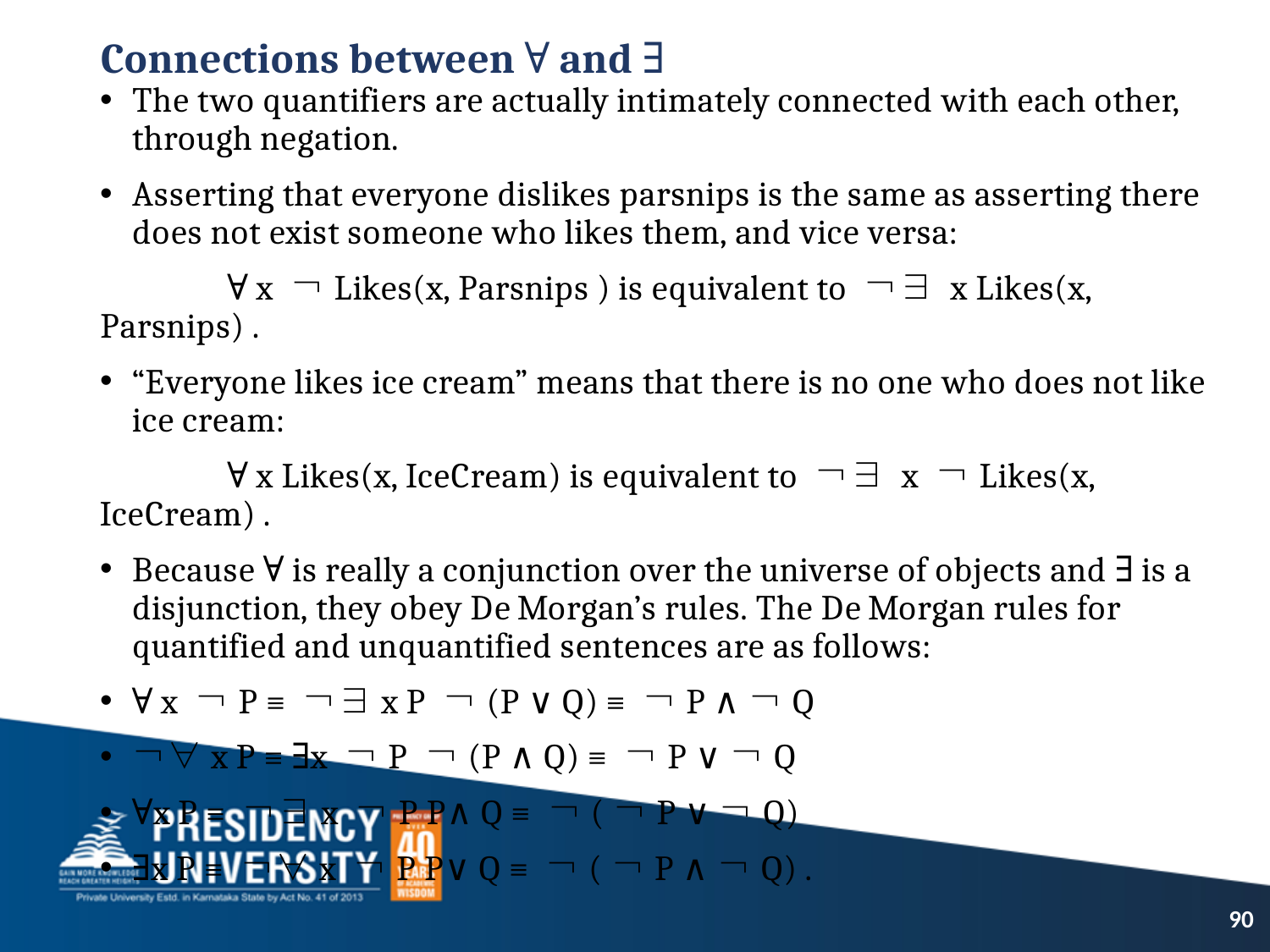

# Connections between ∀ and ∃
The two quantifiers are actually intimately connected with each other, through negation.
Asserting that everyone dislikes parsnips is the same as asserting there does not exist someone who likes them, and vice versa:
	∀ x ￢Likes(x, Parsnips ) is equivalent to ￢∃ x Likes(x, Parsnips) .
“Everyone likes ice cream” means that there is no one who does not like ice cream:
	∀ x Likes(x, IceCream) is equivalent to ￢∃ x ￢Likes(x, IceCream) .
Because ∀ is really a conjunction over the universe of objects and ∃ is a disjunction, they obey De Morgan’s rules. The De Morgan rules for quantified and unquantified sentences are as follows:
∀ x ￢P ≡ ￢∃x P ￢(P ∨ Q) ≡ ￢P ∧￢Q
￢∀x P ≡ ∃x ￢P ￢(P ∧ Q) ≡ ￢P ∨￢Q
∀x P ≡ ￢∃x ￢P P∧ Q ≡ ￢(￢P ∨￢Q)
∃x P ≡ ￢∀x ￢P P∨ Q ≡ ￢(￢P ∧￢Q) .
90